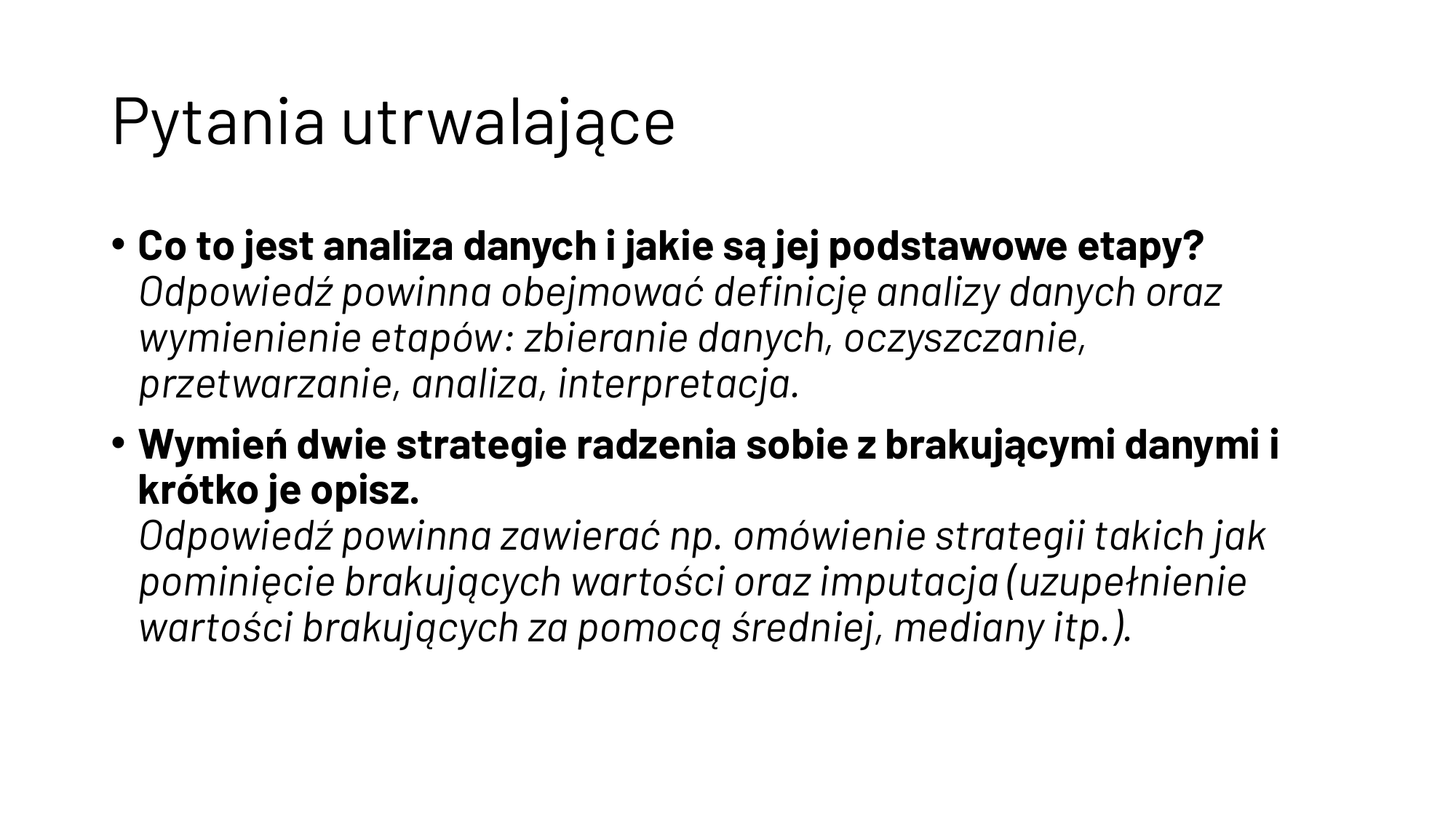

# Pytania utrwalające
Co to jest analiza danych i jakie są jej podstawowe etapy?
Odpowiedź powinna obejmować definicję analizy danych oraz wymienienie etapów: zbieranie danych, oczyszczanie, przetwarzanie, analiza, interpretacja.
Wymień dwie strategie radzenia sobie z brakującymi danymi i krótko je opisz.
Odpowiedź powinna zawierać np. omówienie strategii takich jak pominięcie brakujących wartości oraz imputacja (uzupełnienie wartości brakujących za pomocą średniej, mediany itp.).